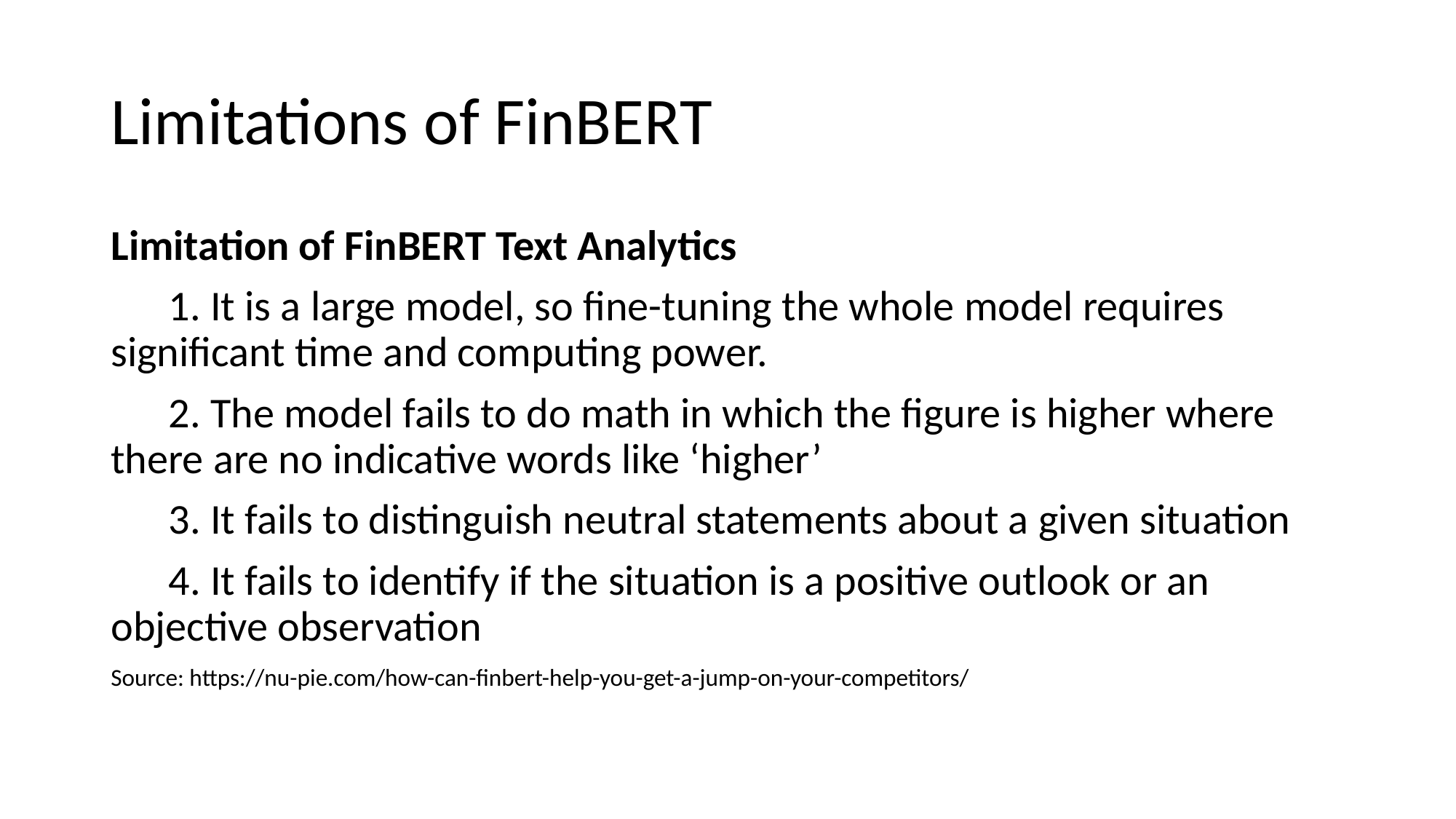

# Limitations of FinBERT
Limitation of FinBERT Text Analytics
      1. It is a large model, so fine-tuning the whole model requires significant time and computing power.
      2. The model fails to do math in which the figure is higher where there are no indicative words like ‘higher’
      3. It fails to distinguish neutral statements about a given situation
      4. It fails to identify if the situation is a positive outlook or an objective observation
Source: https://nu-pie.com/how-can-finbert-help-you-get-a-jump-on-your-competitors/